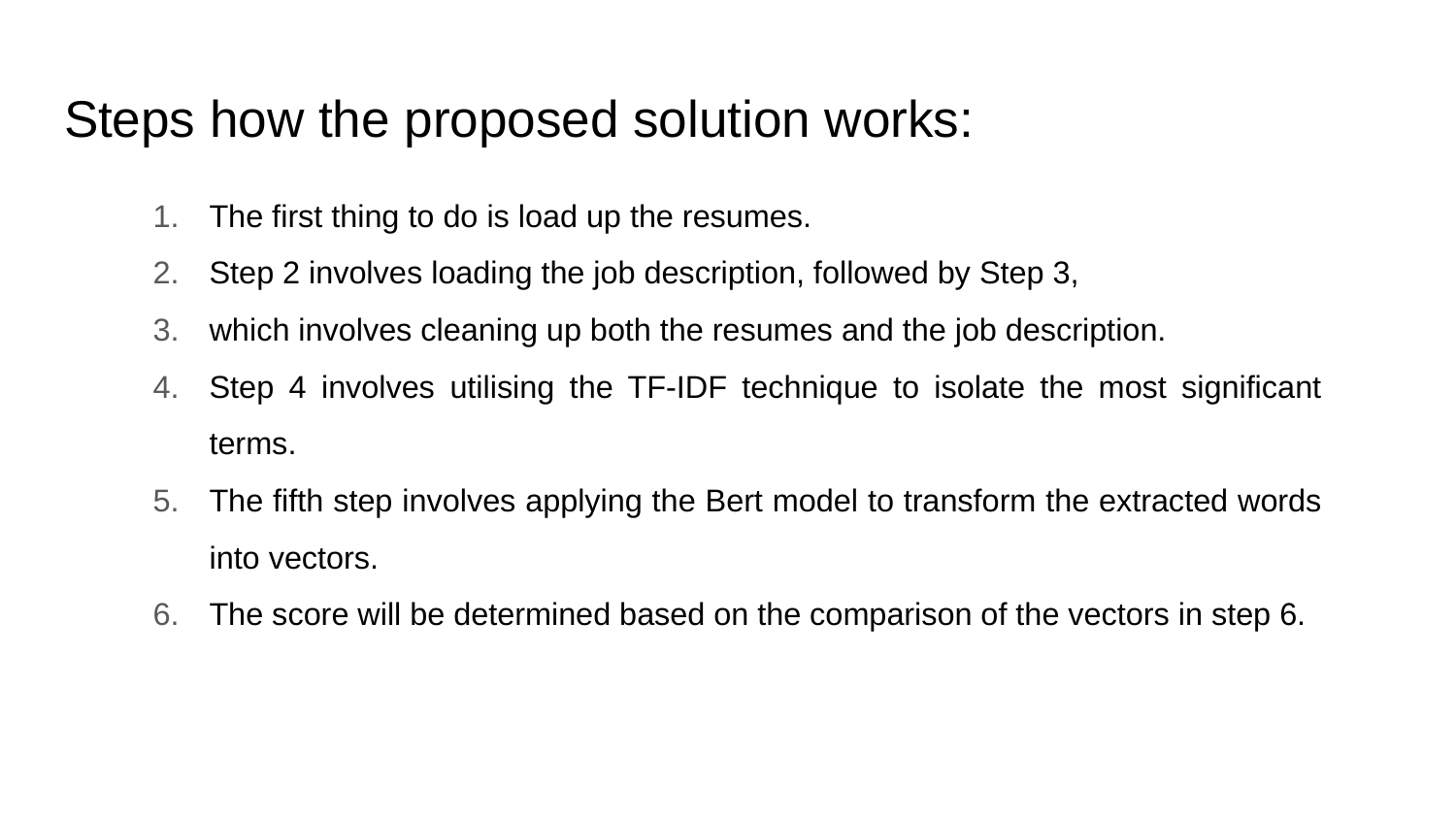

# Steps how the proposed solution works:
The first thing to do is load up the resumes.
Step 2 involves loading the job description, followed by Step 3,
which involves cleaning up both the resumes and the job description.
Step 4 involves utilising the TF-IDF technique to isolate the most significant terms.
The fifth step involves applying the Bert model to transform the extracted words into vectors.
The score will be determined based on the comparison of the vectors in step 6.